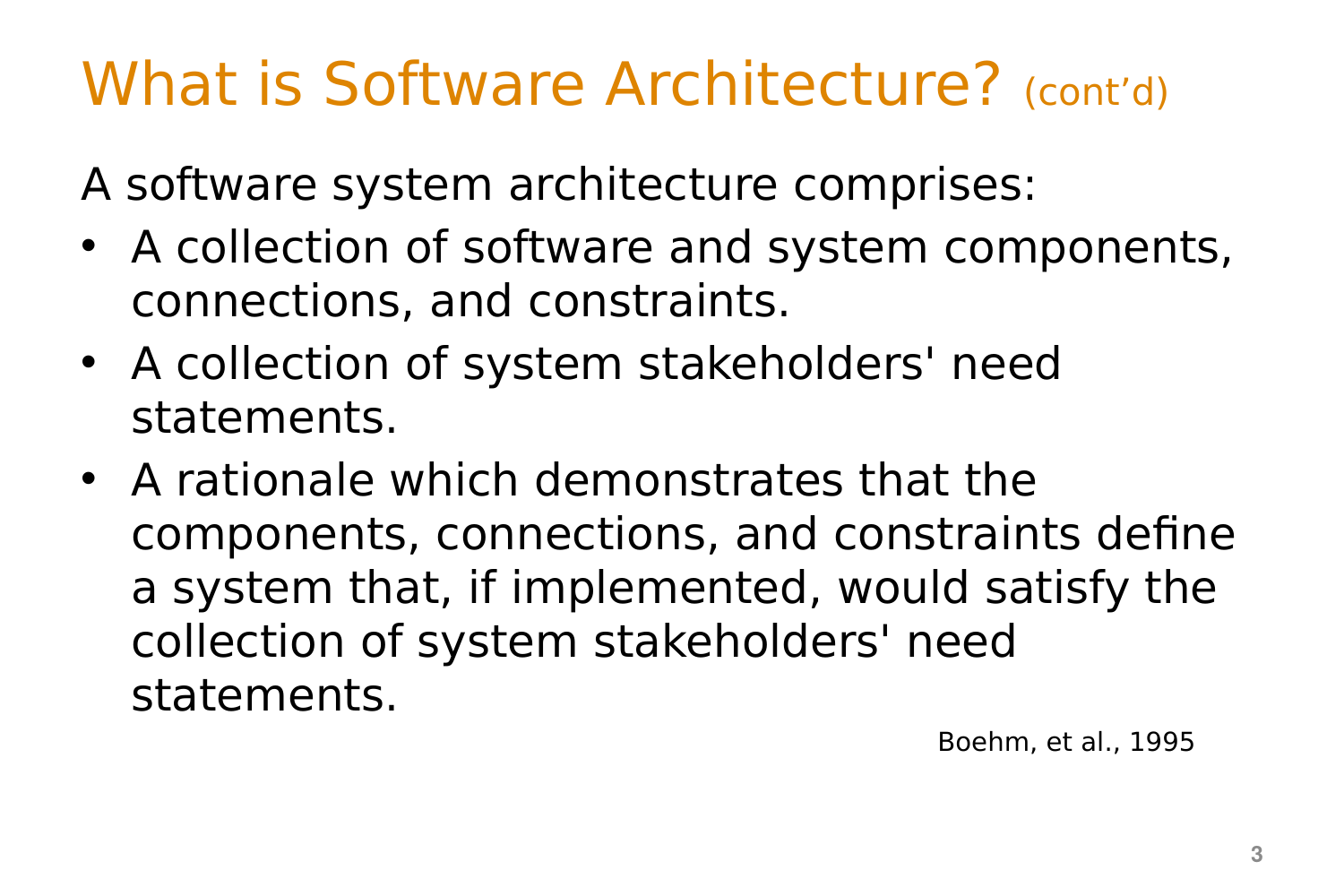

# What is Software Architecture? (cont’d)
A software system architecture comprises:
A collection of software and system components, connections, and constraints.
A collection of system stakeholders' need statements.
A rationale which demonstrates that the components, connections, and constraints define a system that, if implemented, would satisfy the collection of system stakeholders' need statements.
					Boehm, et al., 1995
3